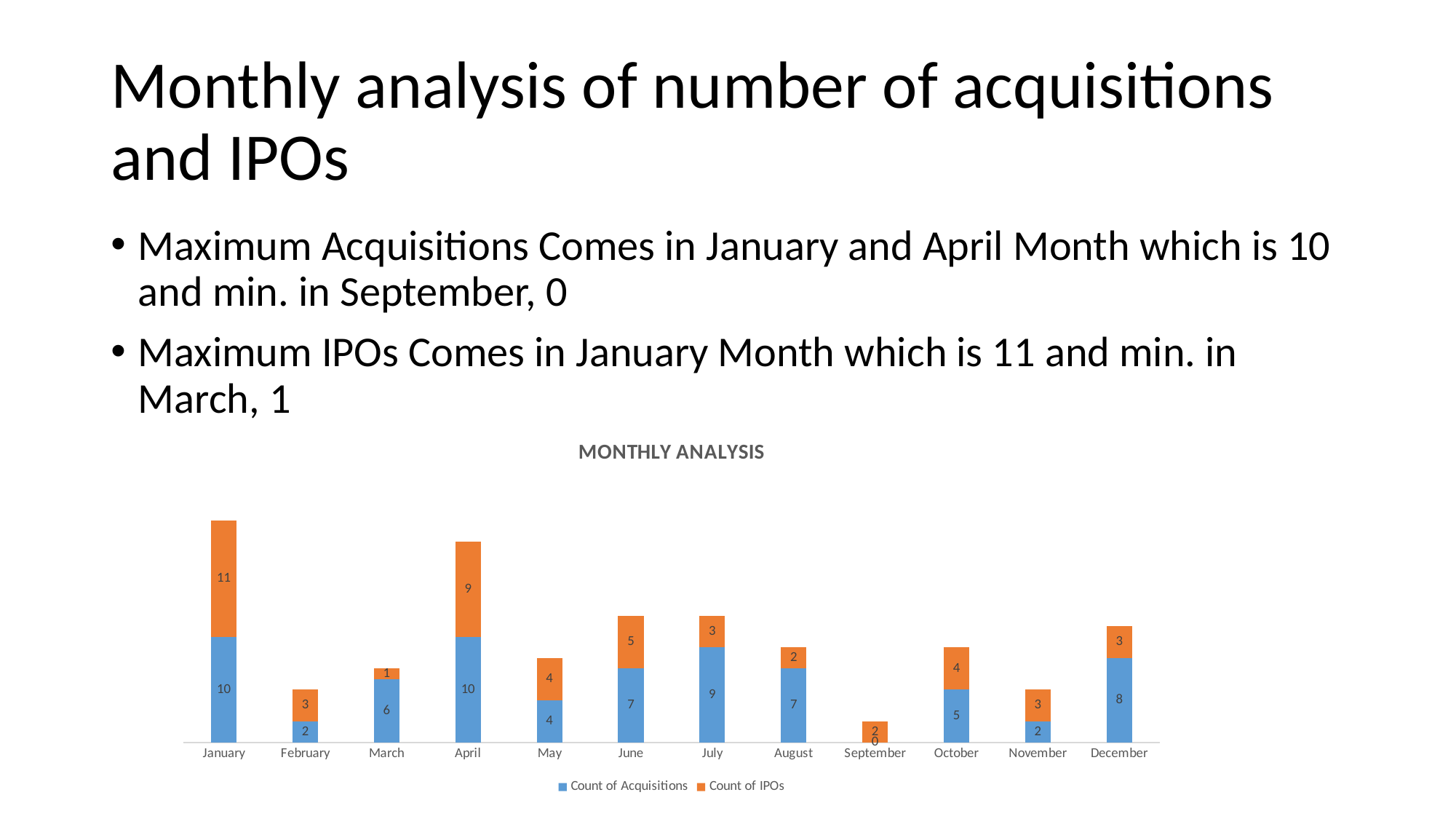

# Monthly analysis of number of acquisitions and IPOs
Maximum Acquisitions Comes in January and April Month which is 10 and min. in September, 0
Maximum IPOs Comes in January Month which is 11 and min. in March, 1

### Chart: MONTHLY ANALYSIS

| Category | Count of Acquisitions | Count of IPOs |
|---|---|---|
| January | 10.0 | 11.0 |
| February | 2.0 | 3.0 |
| March | 6.0 | 1.0 |
| April | 10.0 | 9.0 |
| May | 4.0 | 4.0 |
| June | 7.0 | 5.0 |
| July | 9.0 | 3.0 |
| August | 7.0 | 2.0 |
| September | 0.0 | 2.0 |
| October | 5.0 | 4.0 |
| November | 2.0 | 3.0 |
| December | 8.0 | 3.0 |